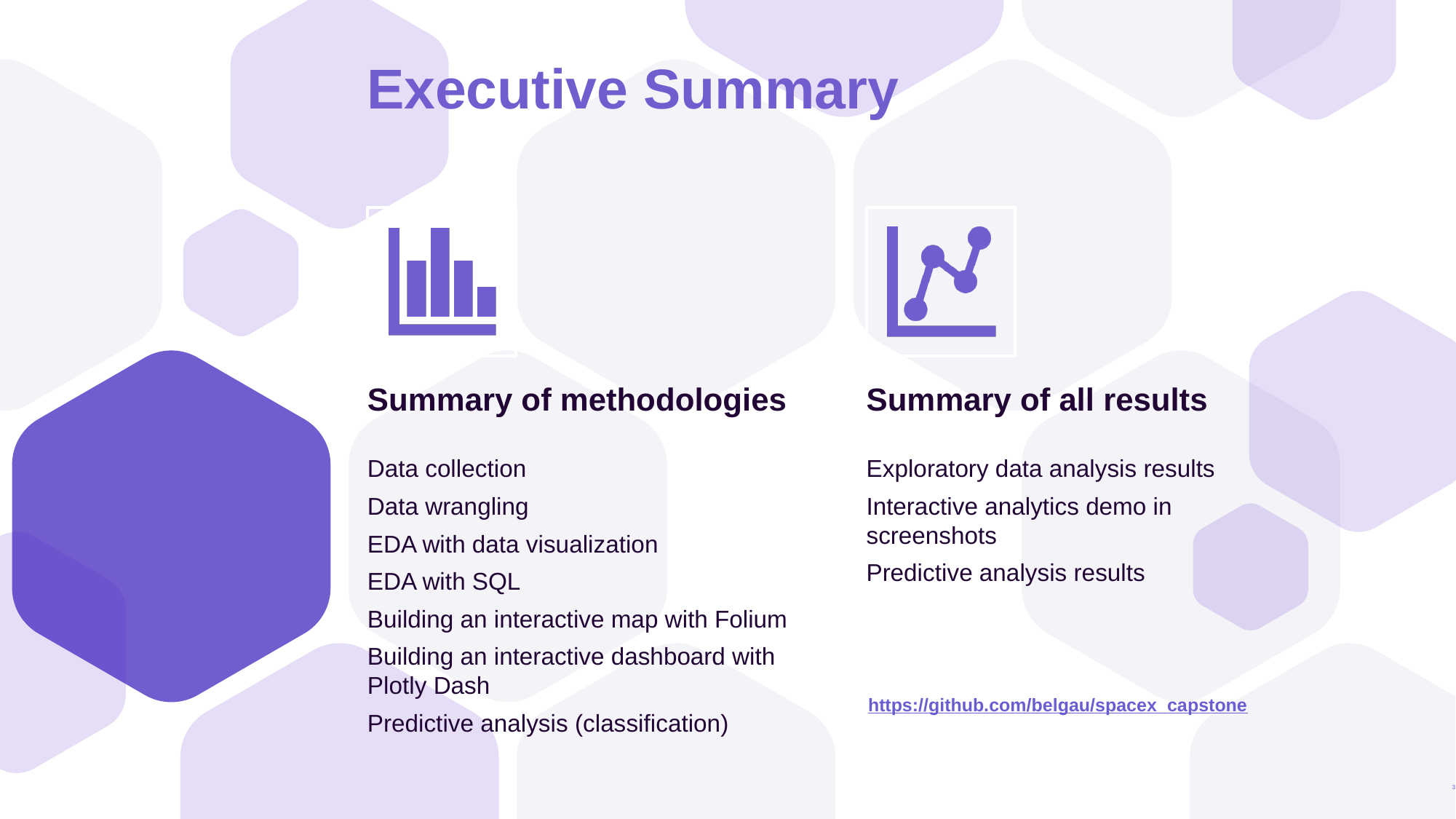

Executive Summary
Summary of methodologies
Data collection
Data wrangling
EDA with data visualization
EDA with SQL
Building an interactive map with Folium
Building an interactive dashboard with Plotly Dash
Predictive analysis (classification)
Summary of all results
Exploratory data analysis results
Interactive analytics demo in screenshots
Predictive analysis results
https://github.com/belgau/spacex_capstone
3